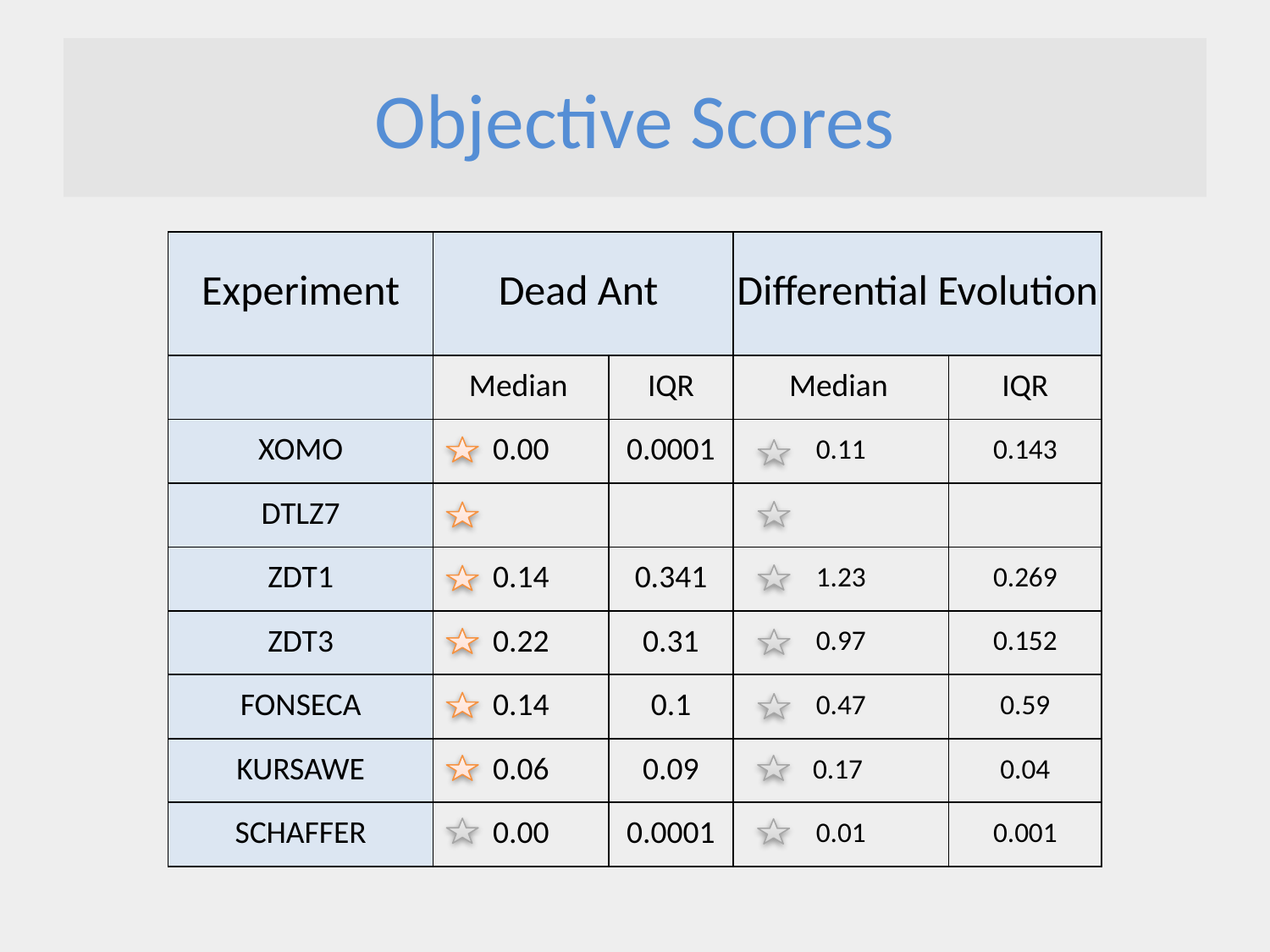

# Objective Scores
| Experiment | Dead Ant |  | Differential Evolution |  |
| --- | --- | --- | --- | --- |
|  | Median | IQR | Median | IQR |
| XOMO | 0.00 | 0.0001 | 0.11 | 0.143 |
| DTLZ7 |  |  |  |  |
| ZDT1 | 0.14 | 0.341 | 1.23 | 0.269 |
| ZDT3 | 0.22 | 0.31 | 0.97 | 0.152 |
| FONSECA | 0.14 | 0.1 | 0.47 | 0.59 |
| KURSAWE | 0.06 | 0.09 | 0.17 | 0.04 |
| SCHAFFER | 0.00 | 0.0001 | 0.01 | 0.001 |